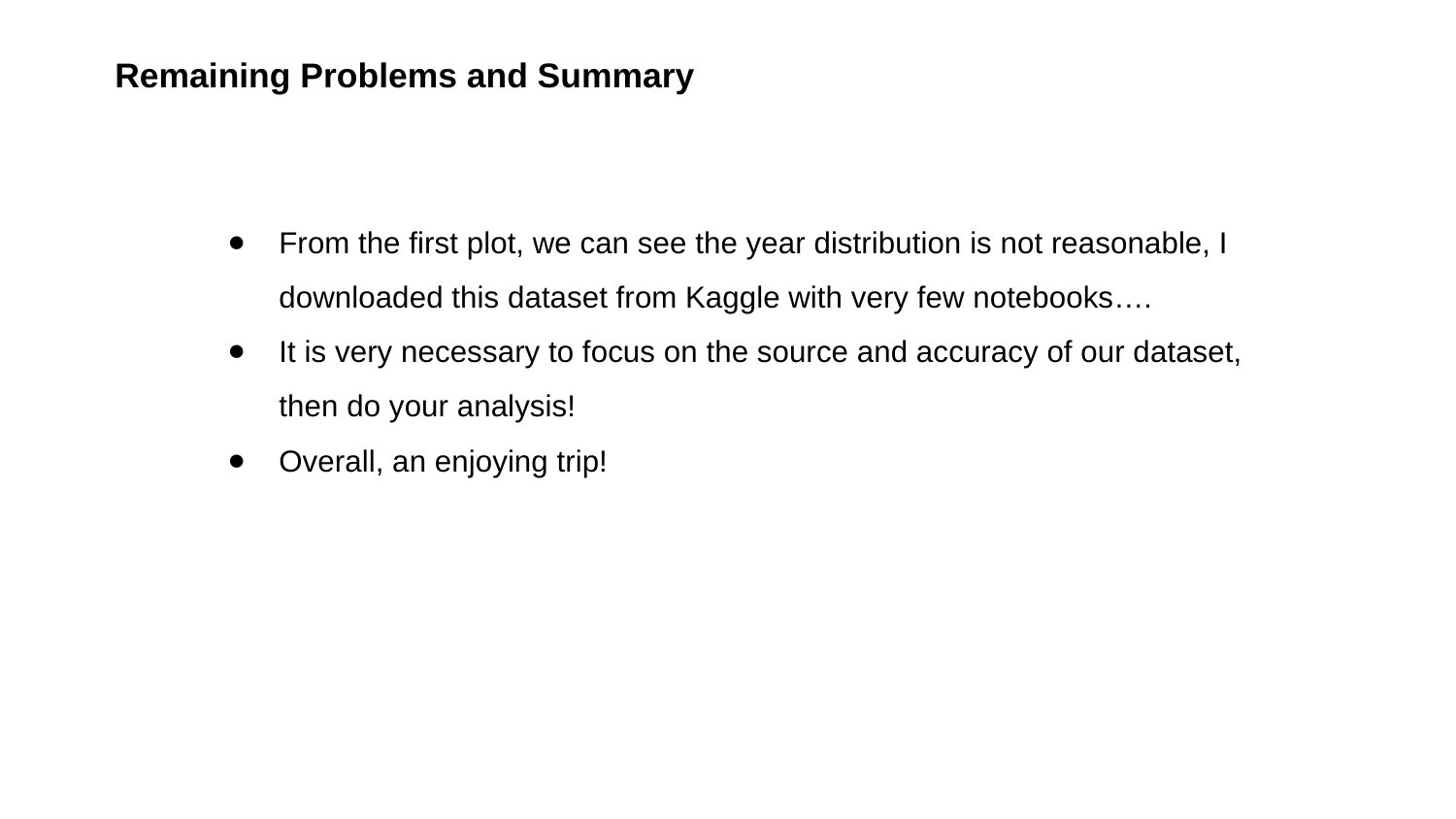

Remaining Problems and Summary
From the first plot, we can see the year distribution is not reasonable, I downloaded this dataset from Kaggle with very few notebooks….
It is very necessary to focus on the source and accuracy of our dataset, then do your analysis!
Overall, an enjoying trip!